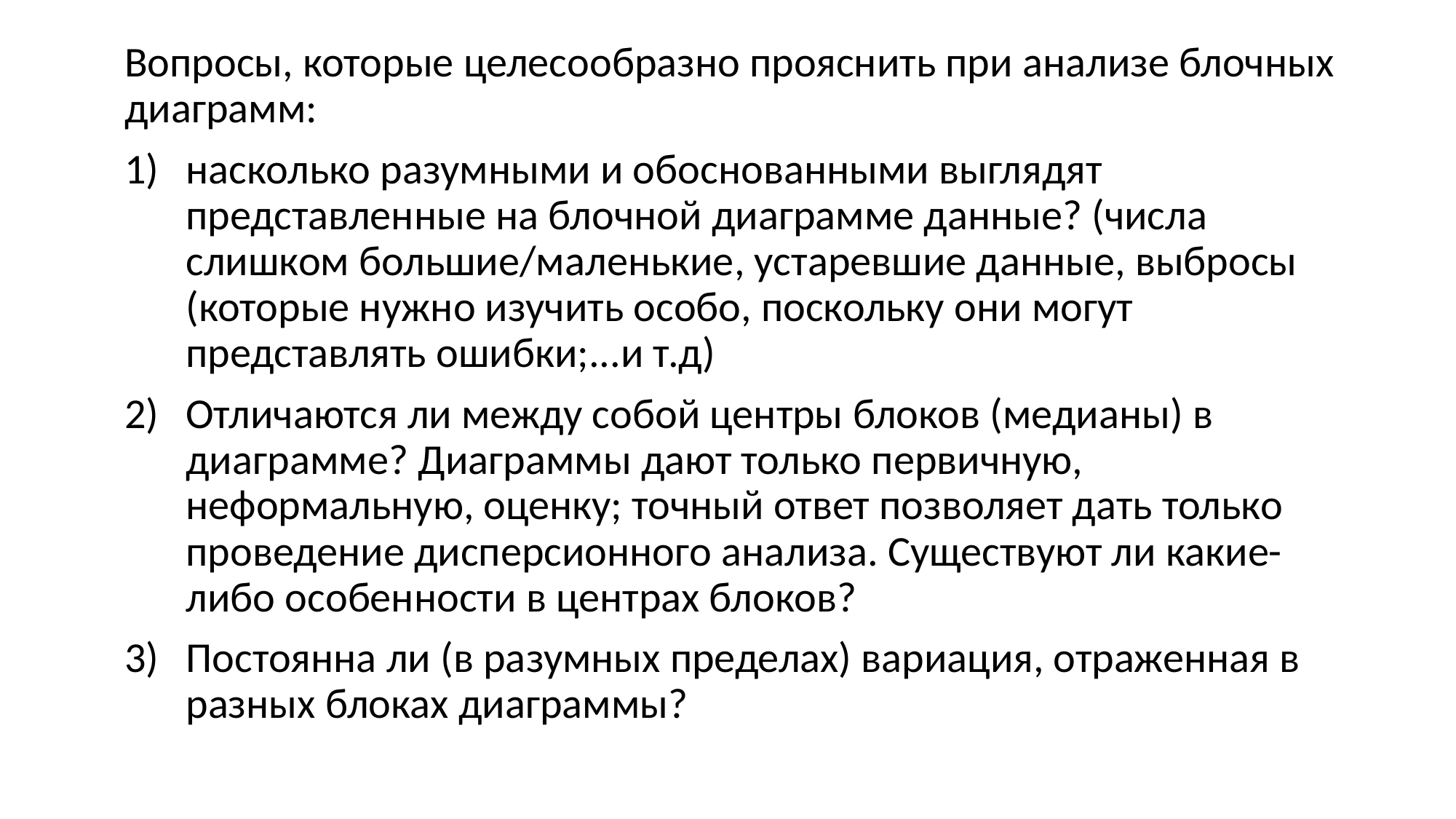

Вопросы, которые целесообразно прояснить при анализе блочных диаграмм:
насколько разумными и обоснованными выглядят представленные на блочной диаграмме данные? (числа слишком большие/маленькие, устаревшие данные, выбросы (которые нужно изучить особо, поскольку они могут представлять ошибки;...и т.д)
Отличаются ли между собой центры блоков (медианы) в диаграмме? Диаграммы дают только первичную, неформальную, оценку; точный ответ позволяет дать только проведение дисперсионного анализа. Существуют ли какие-либо особенности в центрах блоков?
Постоянна ли (в разумных пределах) вариация, отраженная в разных блоках диаграммы?
#